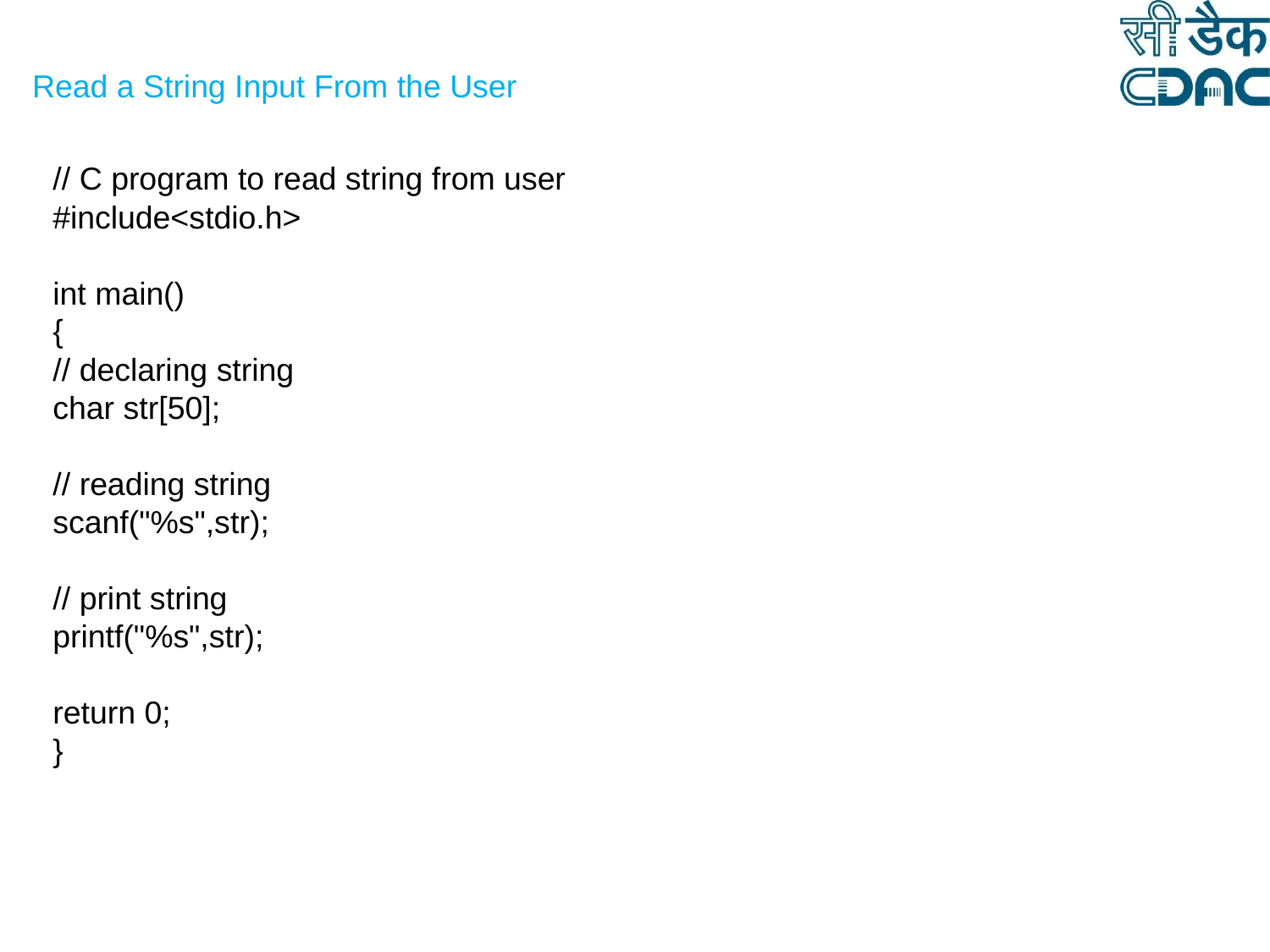

# Read a String Input From the User
// C program to read string from user
#include<stdio.h>
int main()
{
// declaring string
char str[50];
// reading string
scanf("%s",str);
// print string
printf("%s",str);
return 0;
}